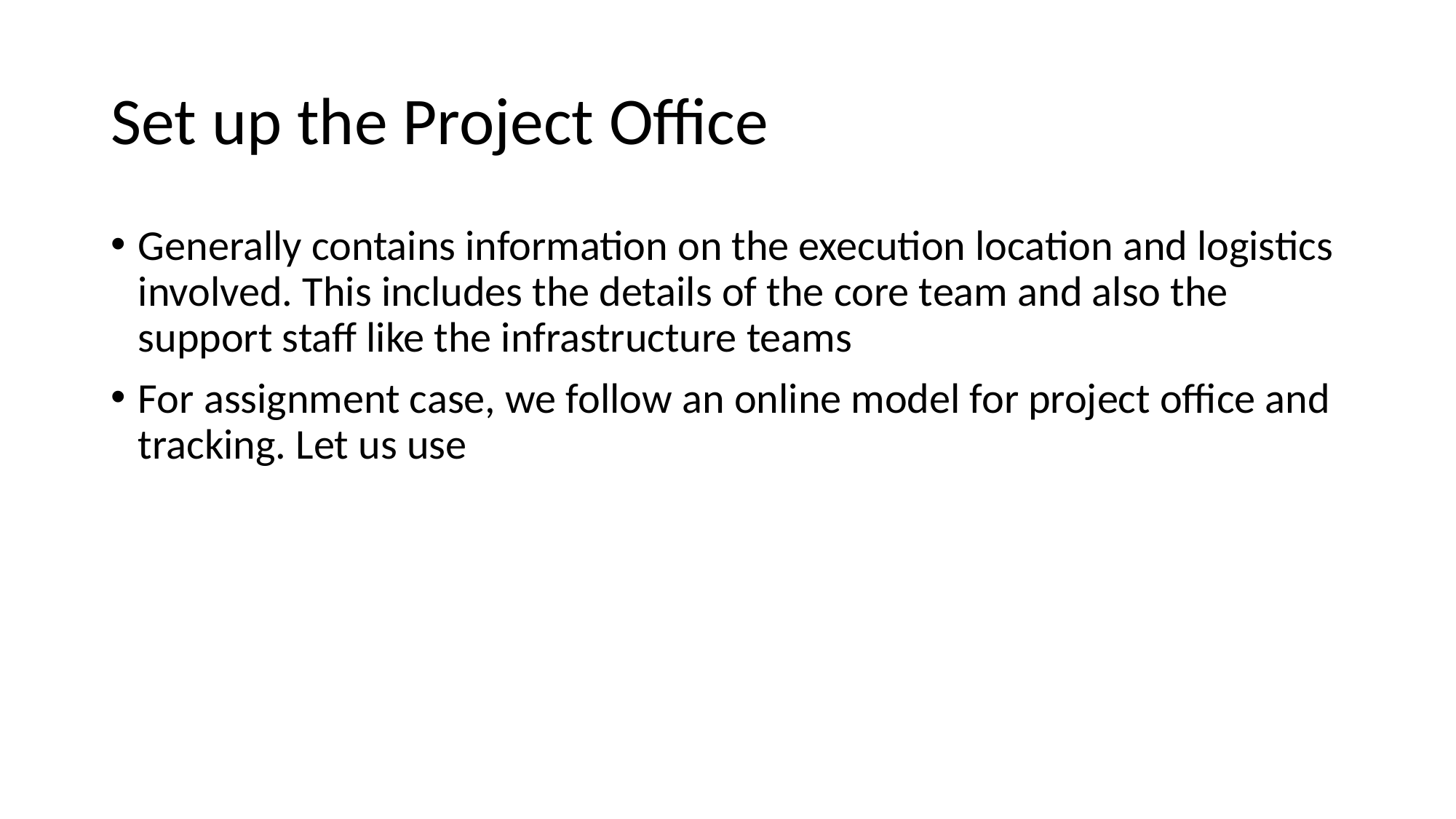

# Set up the Project Office
Generally contains information on the execution location and logistics involved. This includes the details of the core team and also the support staff like the infrastructure teams
For assignment case, we follow an online model for project office and tracking. Let us use